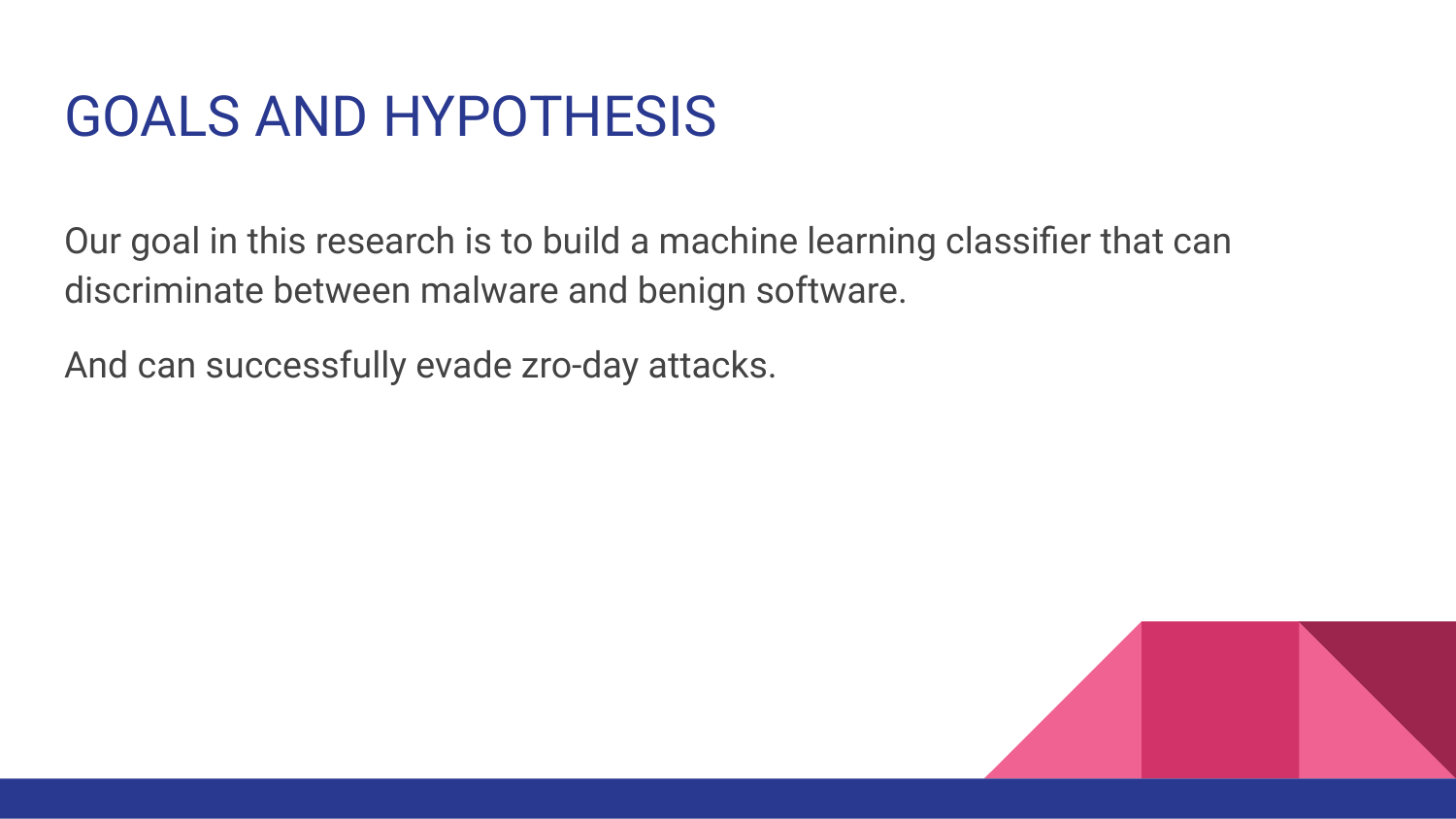

# GOALS AND HYPOTHESIS
Our goal in this research is to build a machine learning classifier that can discriminate between malware and benign software.
And can successfully evade zro-day attacks.